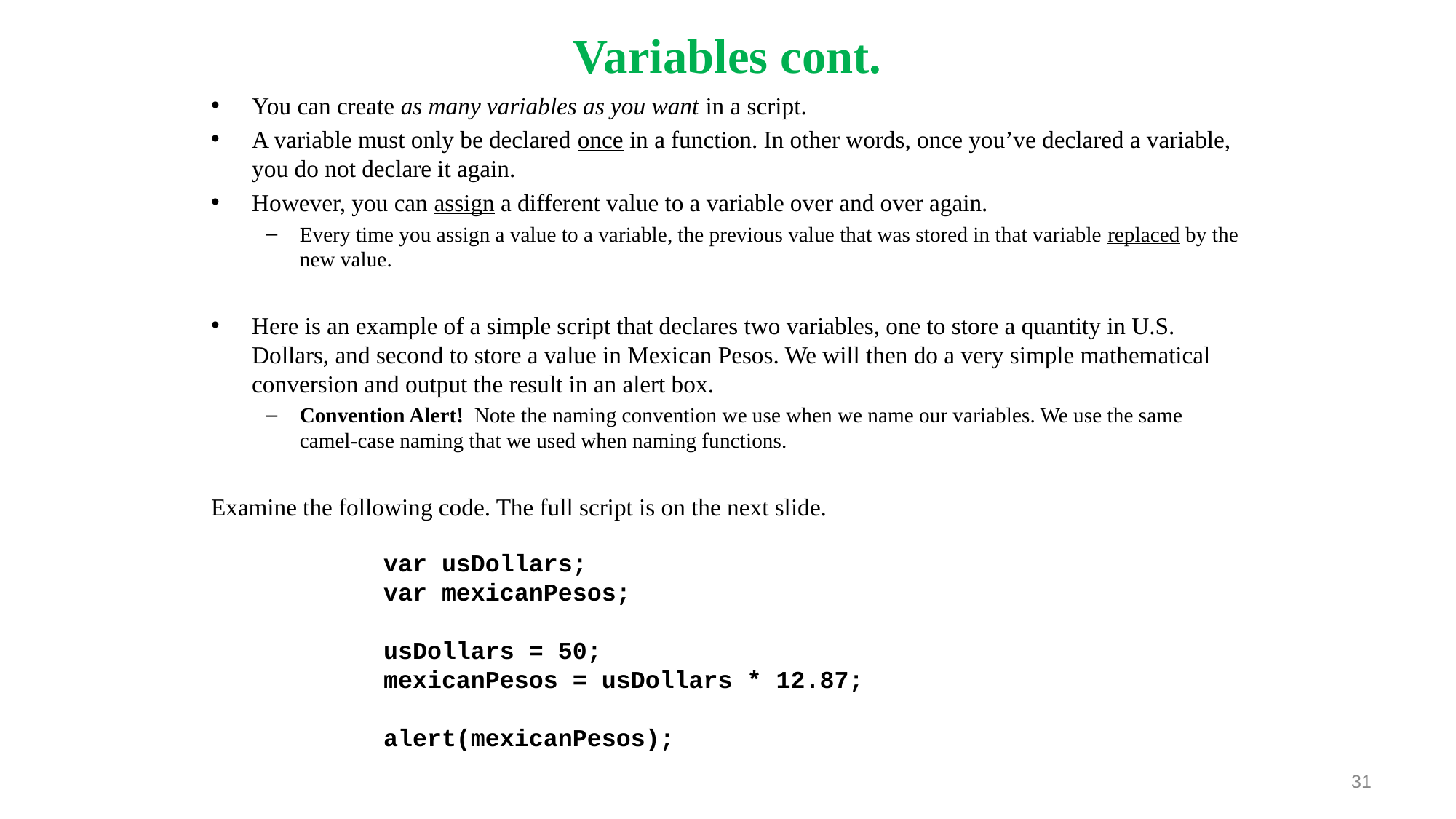

# Variables cont.
You can create as many variables as you want in a script.
A variable must only be declared once in a function. In other words, once you’ve declared a variable, you do not declare it again.
However, you can assign a different value to a variable over and over again.
Every time you assign a value to a variable, the previous value that was stored in that variable replaced by the new value.

Here is an example of a simple script that declares two variables, one to store a quantity in U.S. Dollars, and second to store a value in Mexican Pesos. We will then do a very simple mathematical conversion and output the result in an alert box.
Convention Alert!  Note the naming convention we use when we name our variables. We use the same camel-case naming that we used when naming functions.

Examine the following code. The full script is on the next slide.

var usDollars;
var mexicanPesos;

usDollars = 50;
mexicanPesos = usDollars * 12.87;

alert(mexicanPesos);
31